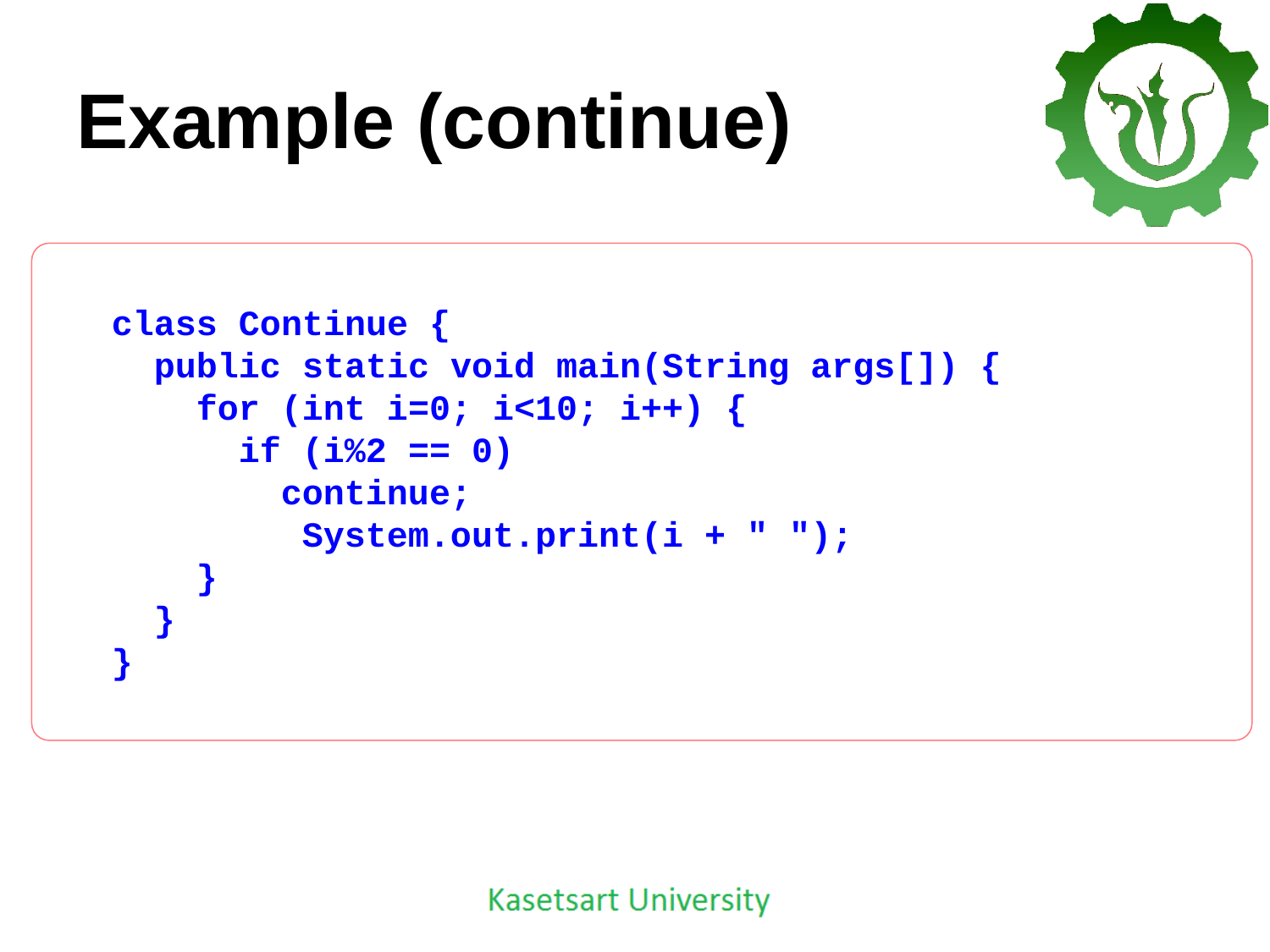

# Example (continue)

class Continue {
  public static void main(String args[]) {
    for (int i=0; i<10; i++) {
	if (i%2 == 0)
	  continue;
	System.out.print(i + " ");
 }
  }
}